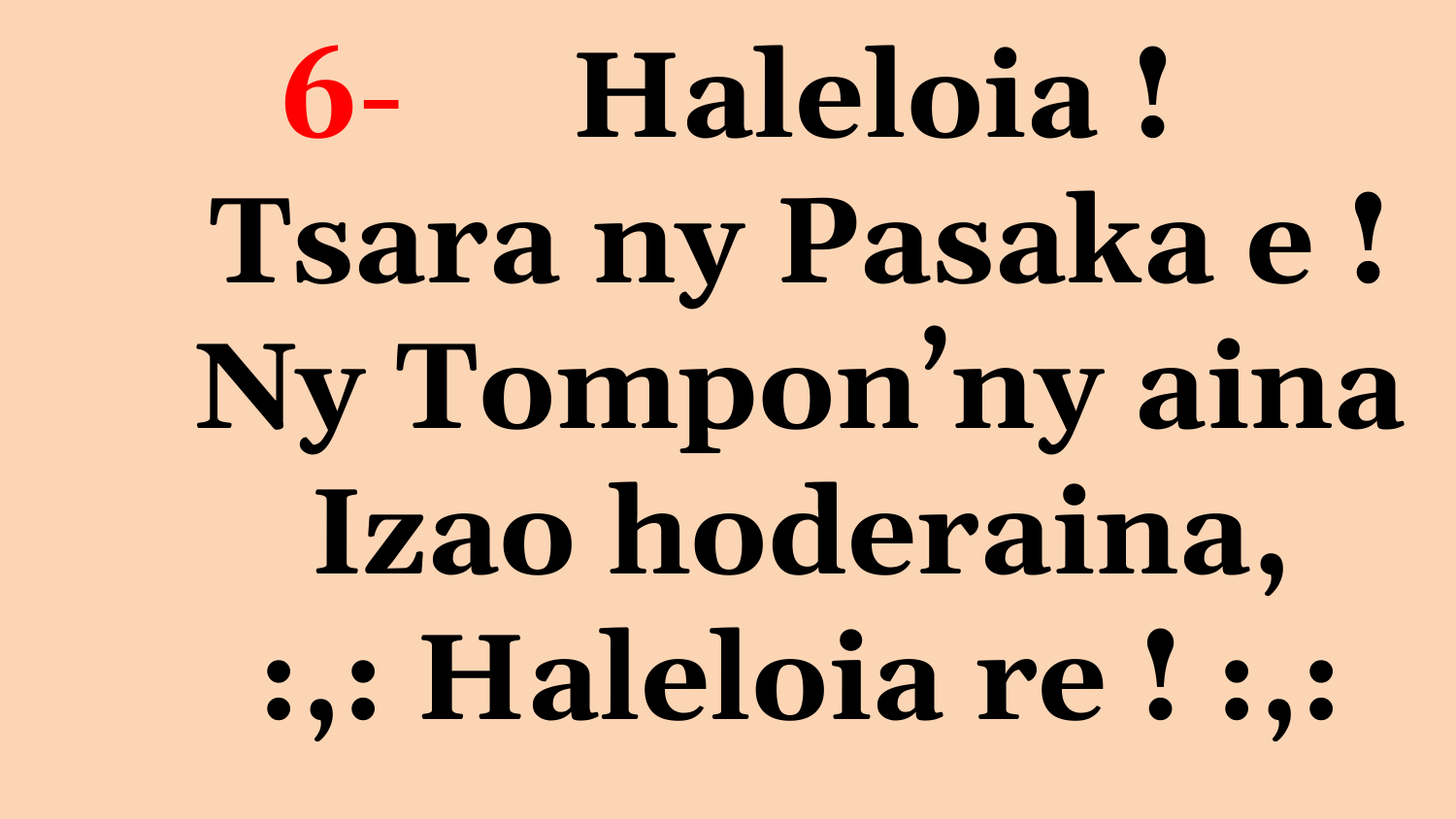

# 6- 	Haleloia ! Tsara ny Pasaka e ! Ny Tompon’ny aina Izao hoderaina, :,: Haleloia re ! :,: